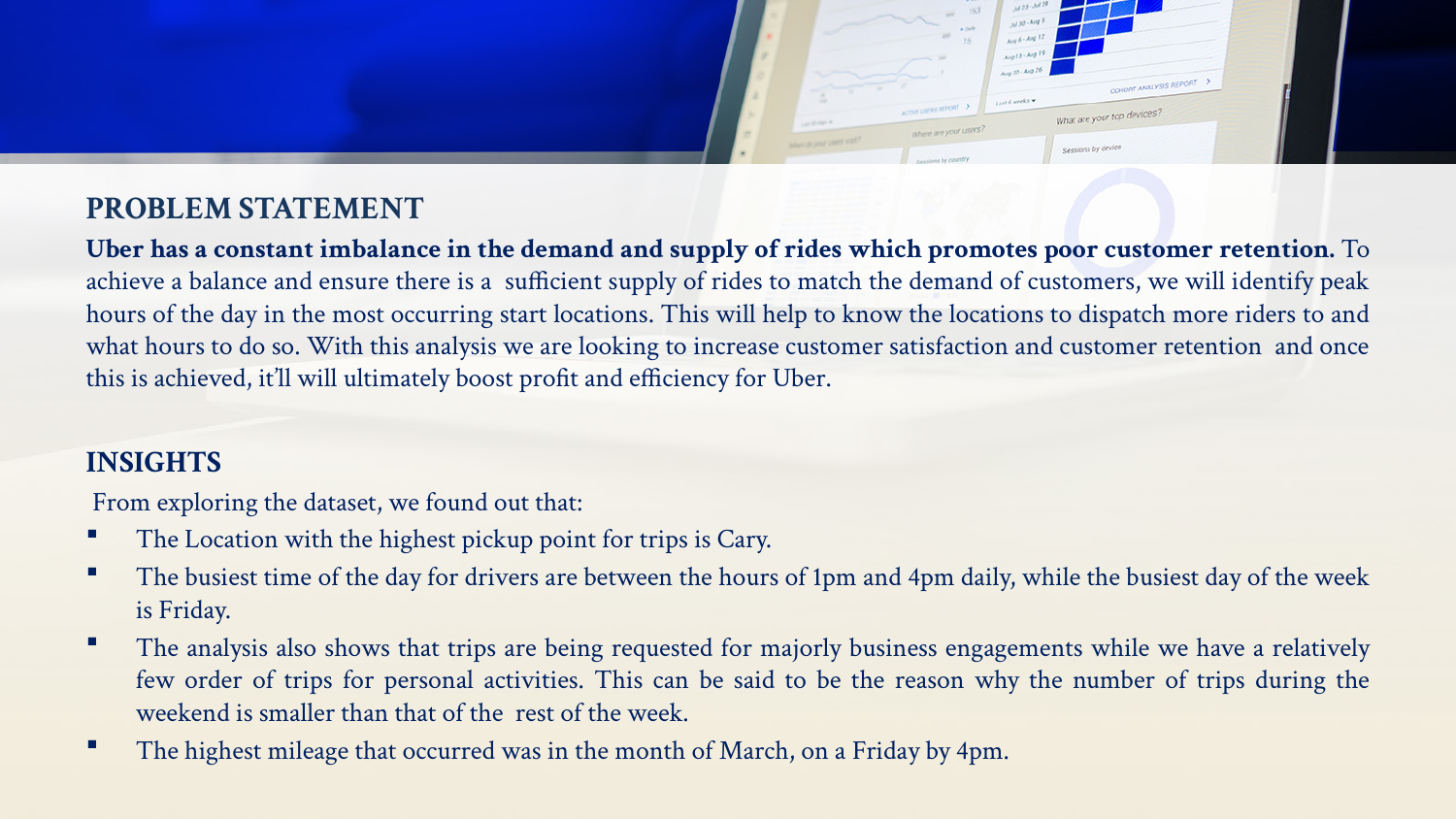

#
PROBLEM STATEMENT
Uber has a constant imbalance in the demand and supply of rides which promotes poor customer retention. To achieve a balance and ensure there is a  sufficient supply of rides to match the demand of customers, we will identify peak hours of the day in the most occurring start locations. This will help to know the locations to dispatch more riders to and what hours to do so. With this analysis we are looking to increase customer satisfaction and customer retention  and once this is achieved, it’ll will ultimately boost profit and efficiency for Uber.

INSIGHTS
 From exploring the dataset, we found out that:
The Location with the highest pickup point for trips is Cary.
The busiest time of the day for drivers are between the hours of 1pm and 4pm daily, while the busiest day of the week is Friday.
The analysis also shows that trips are being requested for majorly business engagements while we have a relatively few order of trips for personal activities. This can be said to be the reason why the number of trips during the weekend is smaller than that of the  rest of the week.
The highest mileage that occurred was in the month of March, on a Friday by 4pm.